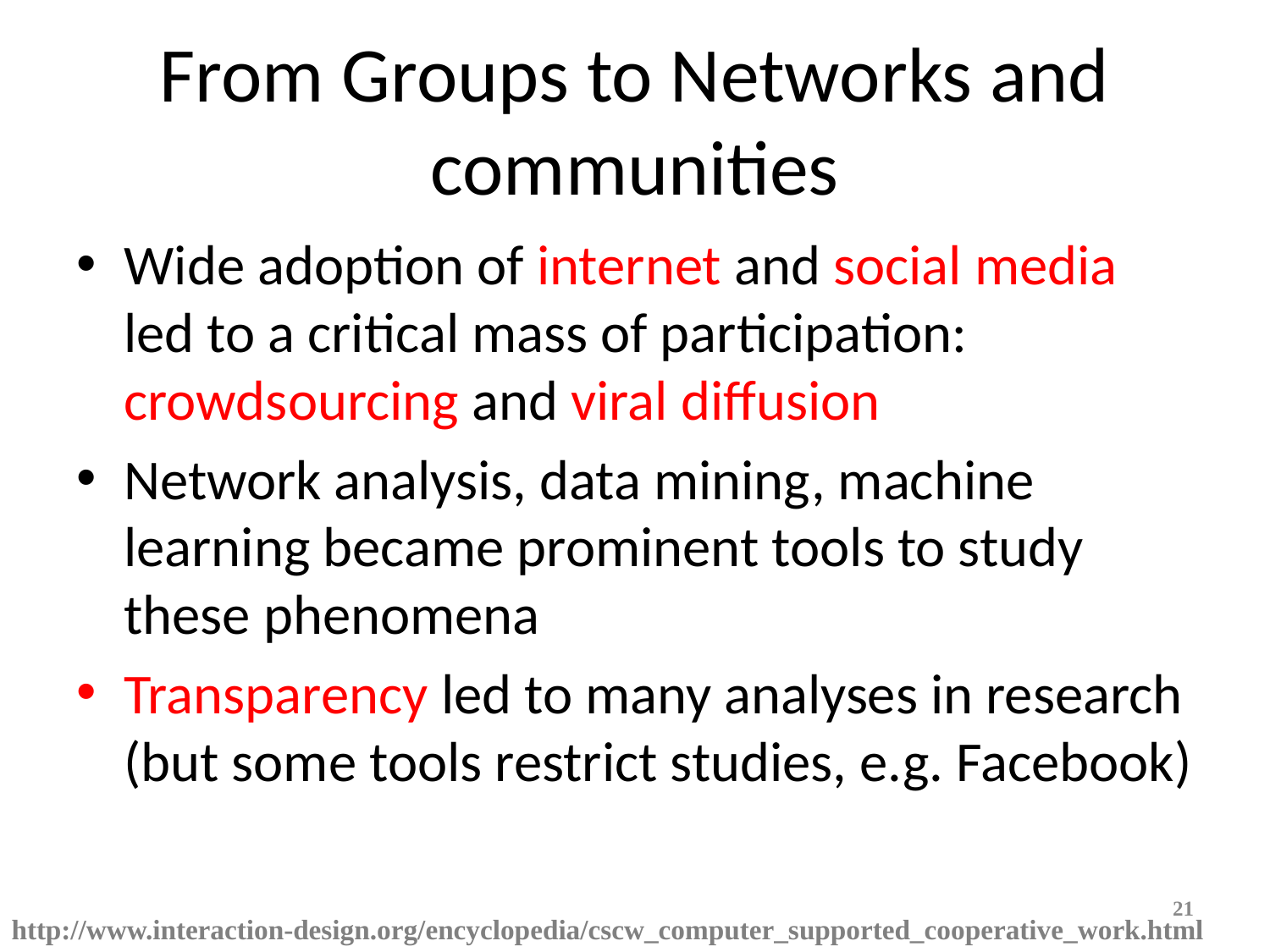

# From Groups to Networks and communities
Wide adoption of internet and social media led to a critical mass of participation: crowdsourcing and viral diffusion
Network analysis, data mining, machine learning became prominent tools to study these phenomena
Transparency led to many analyses in research (but some tools restrict studies, e.g. Facebook)
21
http://www.interaction-design.org/encyclopedia/cscw_computer_supported_cooperative_work.html